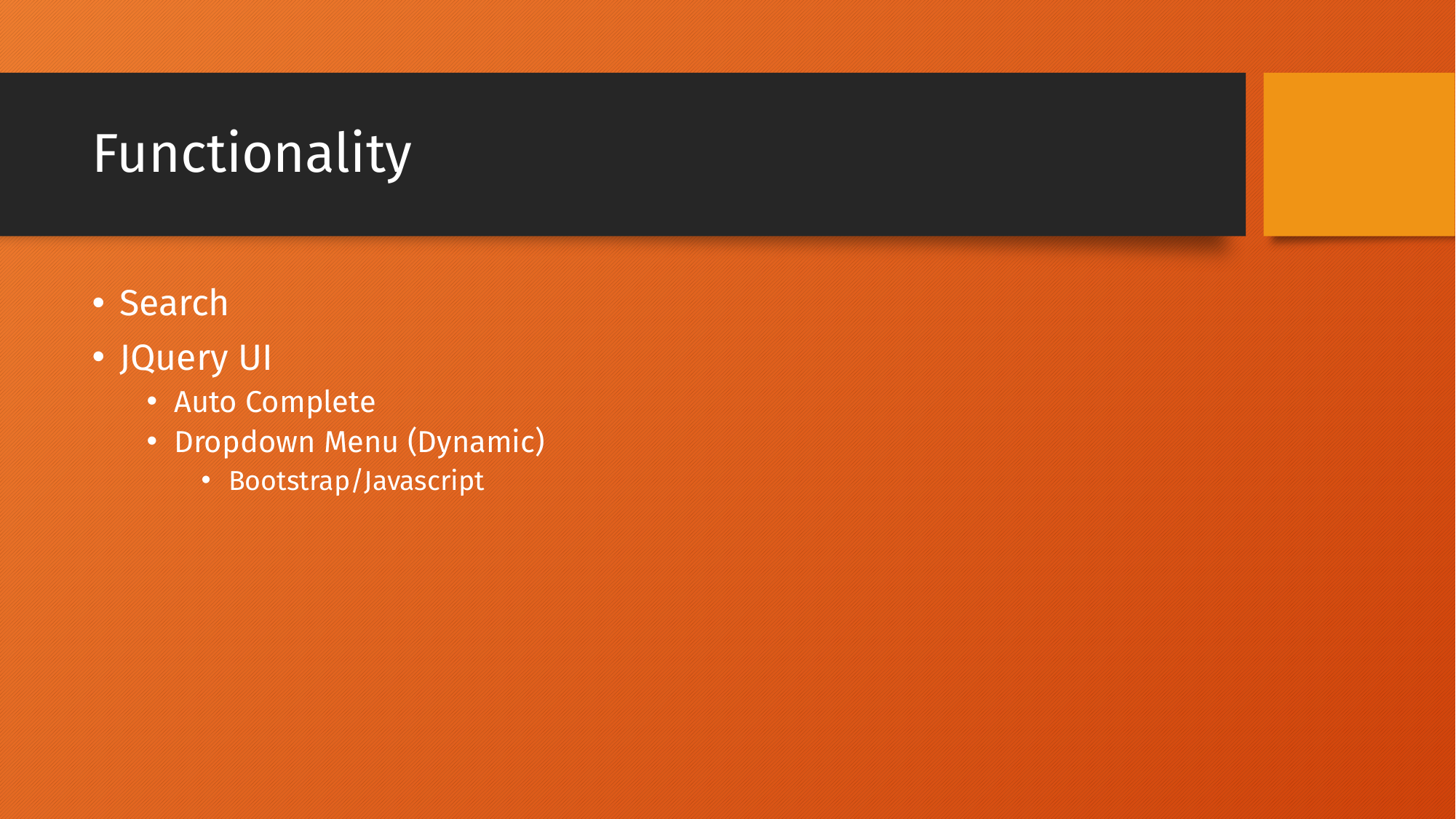

# Functionality
Search
JQuery UI
Auto Complete
Dropdown Menu (Dynamic)
Bootstrap/Javascript